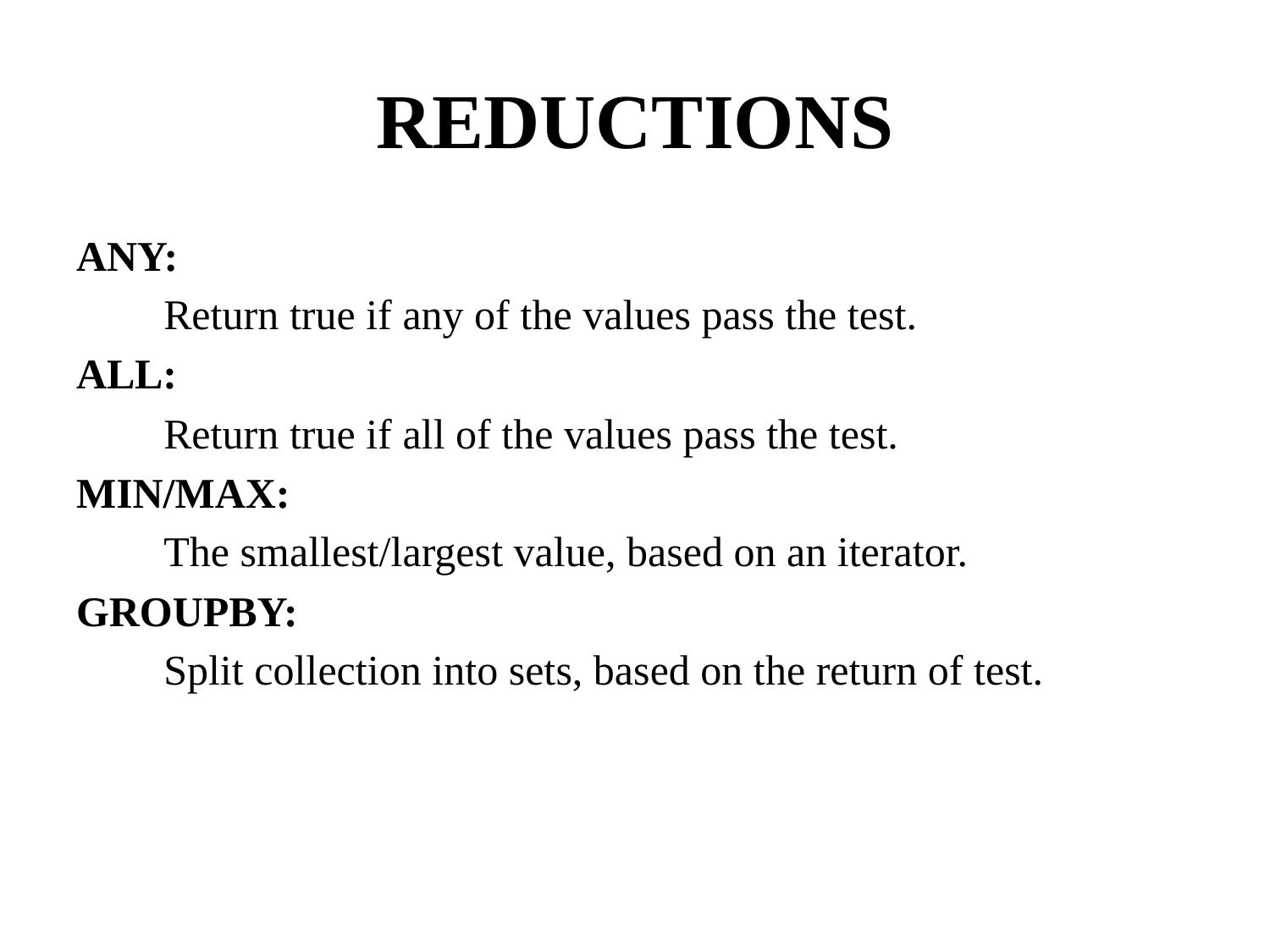

# REDUCTIONS
ANY:
Return true if any of the values pass the test.
ALL:
Return true if all of the values pass the test.
MIN/MAX:
The smallest/largest value, based on an iterator.
GROUPBY:
Split collection into sets, based on the return of test.